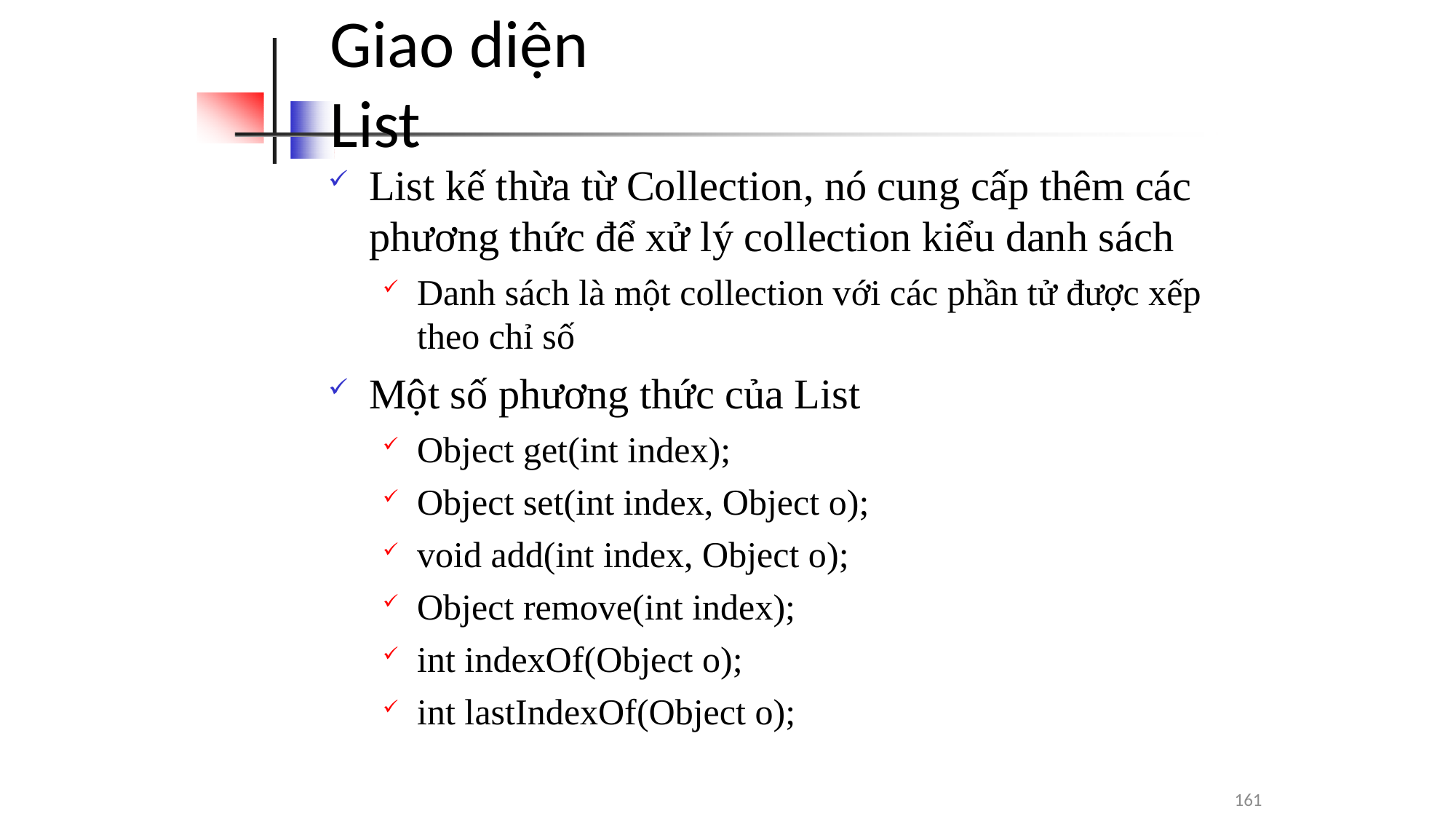

# Giao diện List

List kế thừa từ Collection, nó cung cấp thêm các  phương thức để xử lý collection kiểu danh sách
Danh sách là một collection với các phần tử được xếp  theo chỉ số
Một số phương thức của List
Object get(int index);
Object set(int index, Object o);
void add(int index, Object o);
Object remove(int index);
int indexOf(Object o);
int lastIndexOf(Object o);
161